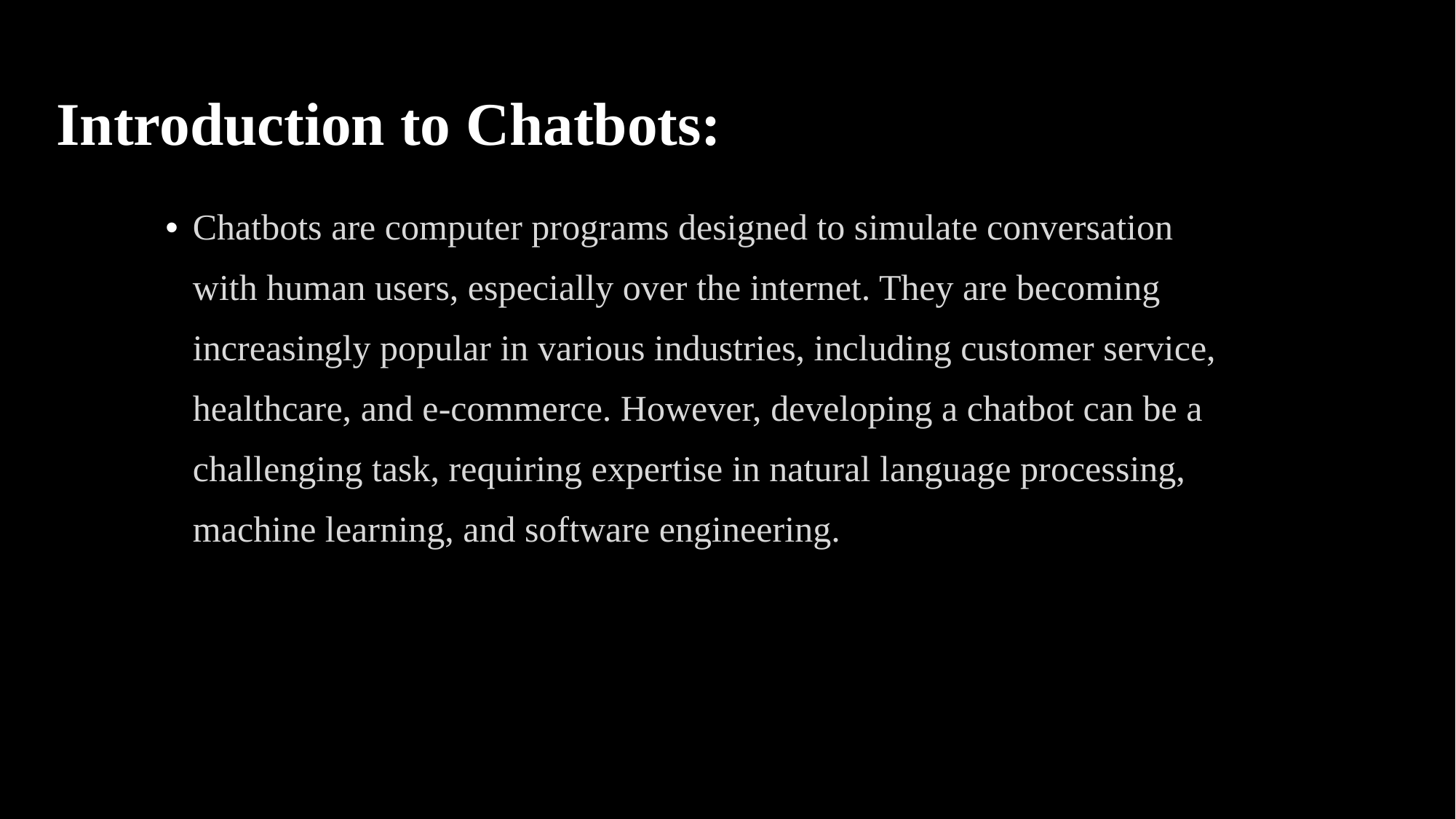

# Introduction to Chatbots:
Chatbots are computer programs designed to simulate conversation with human users, especially over the internet. They are becoming increasingly popular in various industries, including customer service, healthcare, and e-commerce. However, developing a chatbot can be a challenging task, requiring expertise in natural language processing, machine learning, and software engineering.